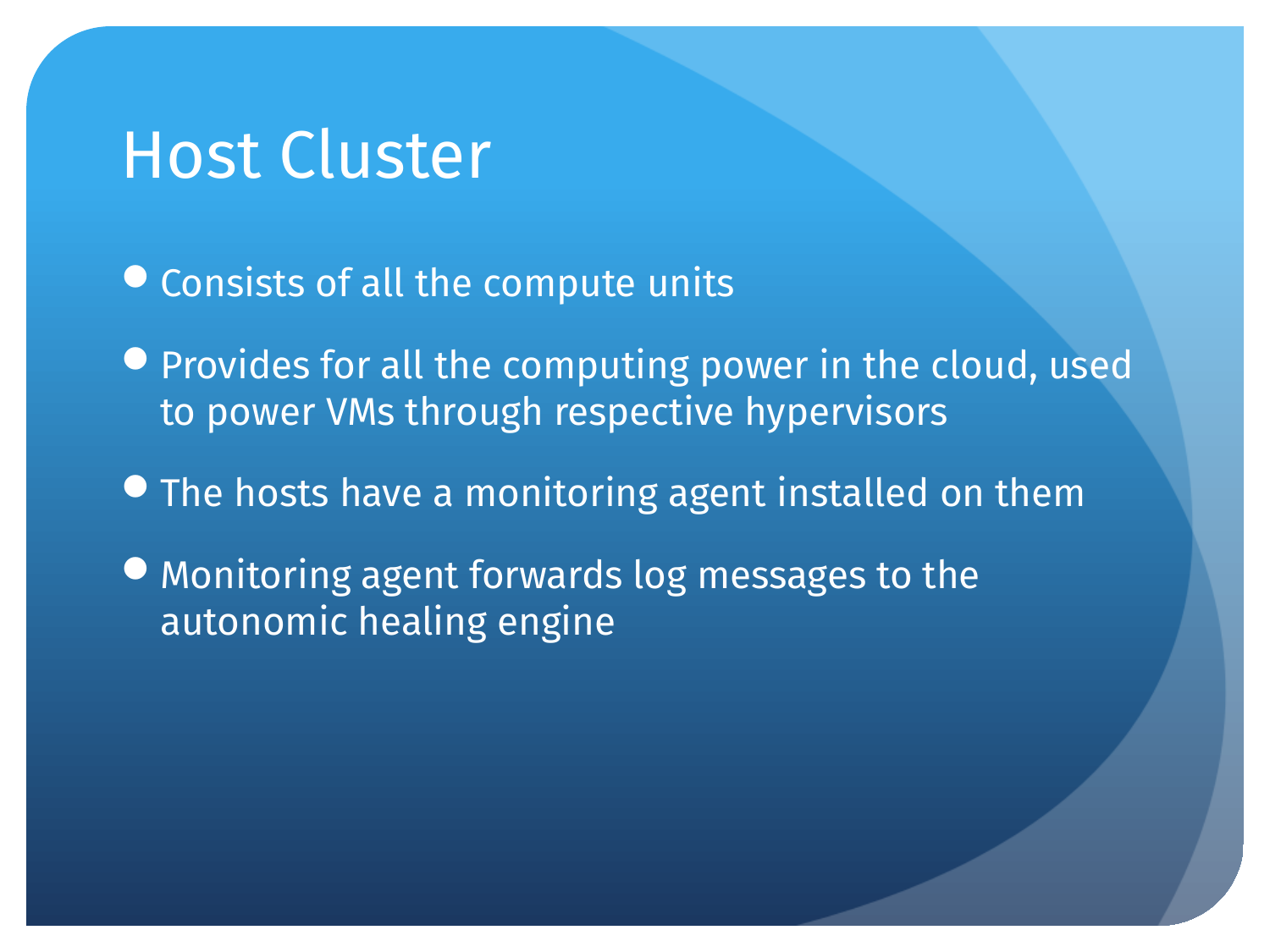

# Host Cluster
Consists of all the compute units
Provides for all the computing power in the cloud, used to power VMs through respective hypervisors
The hosts have a monitoring agent installed on them
Monitoring agent forwards log messages to the autonomic healing engine